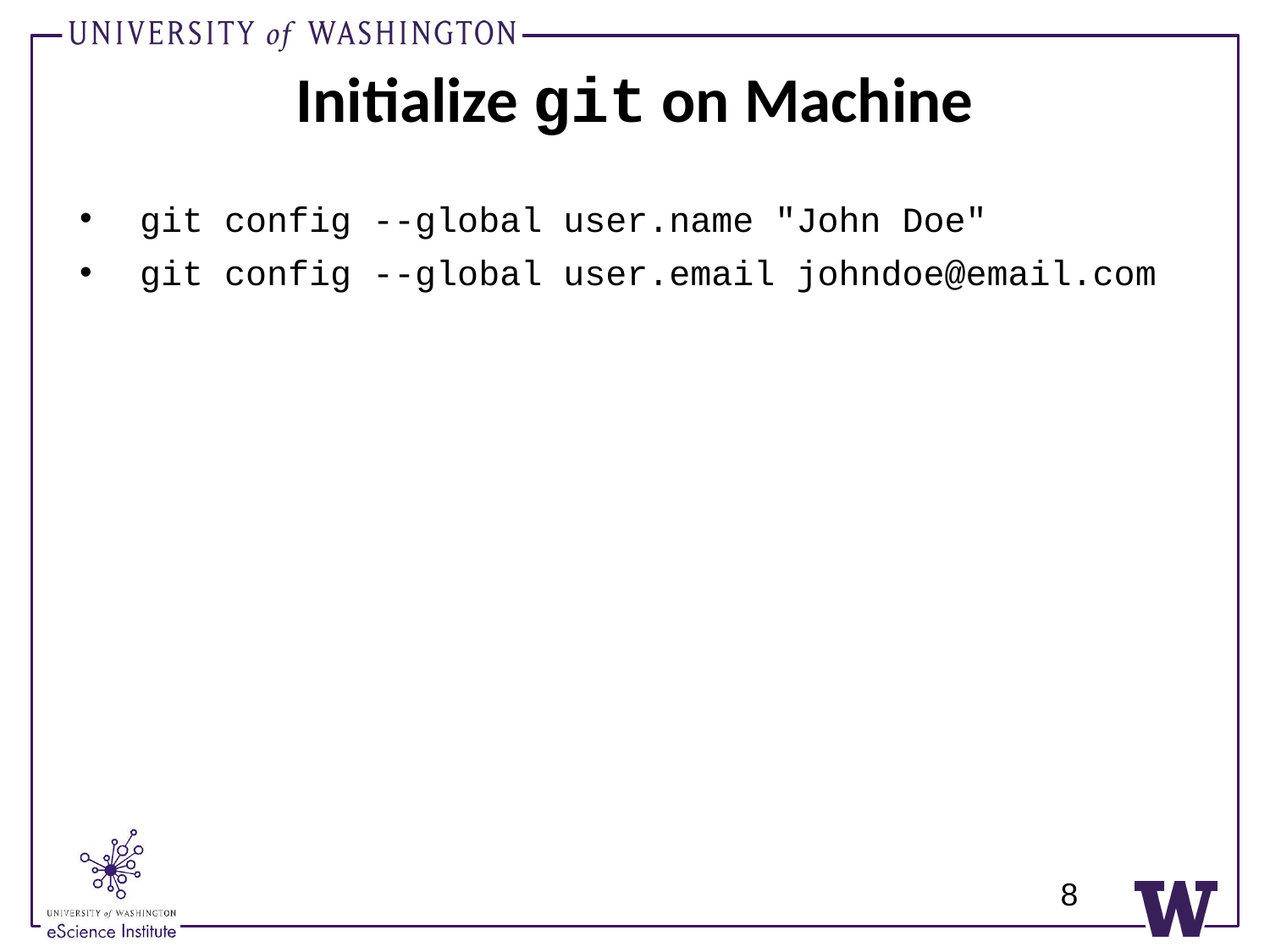

# Initialize git on Machine
git config --global user.name "John Doe"
git config --global user.email johndoe@email.com
8